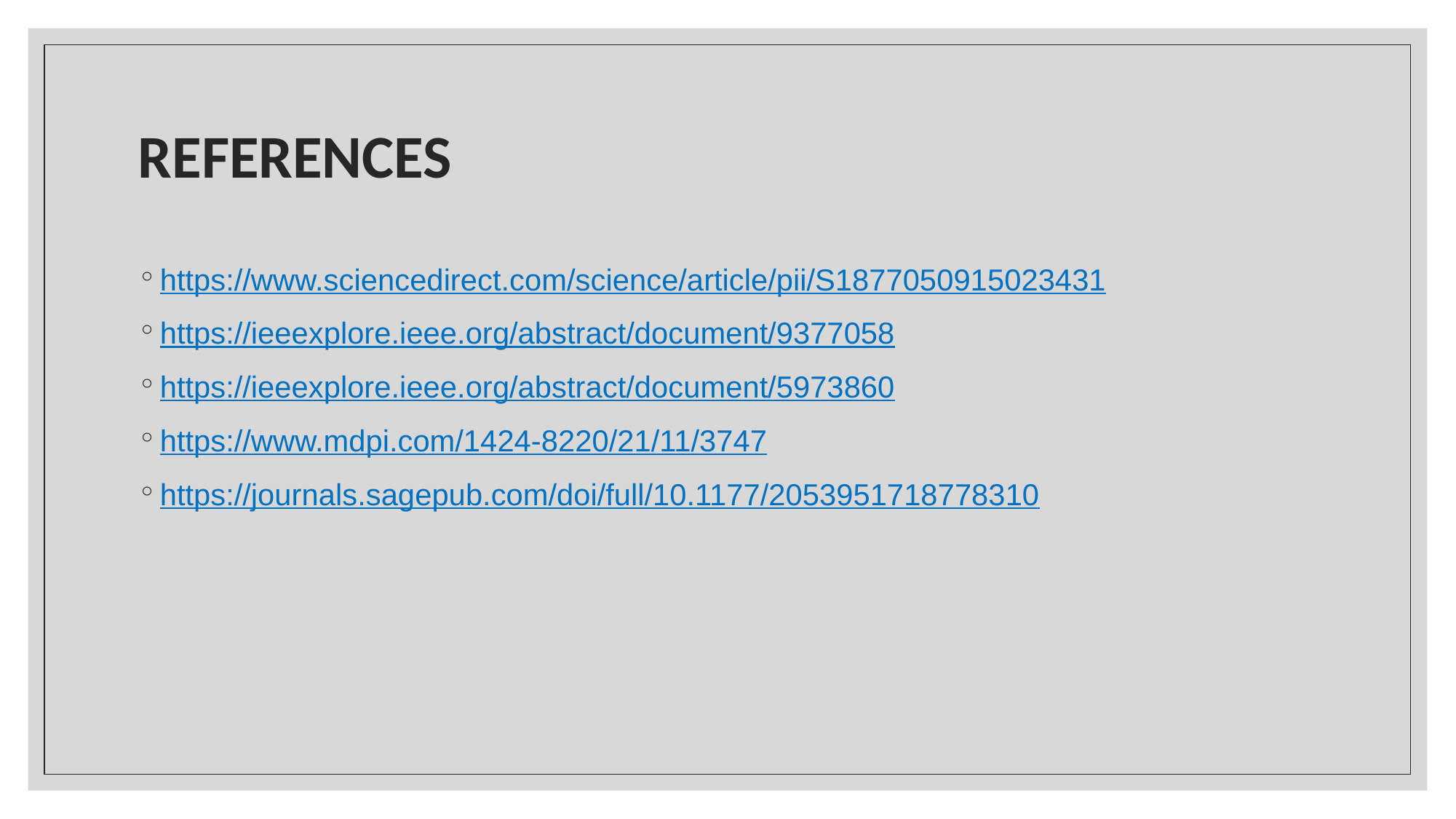

# REFERENCES
https://www.sciencedirect.com/science/article/pii/S1877050915023431
https://ieeexplore.ieee.org/abstract/document/9377058
https://ieeexplore.ieee.org/abstract/document/5973860
https://www.mdpi.com/1424-8220/21/11/3747
https://journals.sagepub.com/doi/full/10.1177/2053951718778310